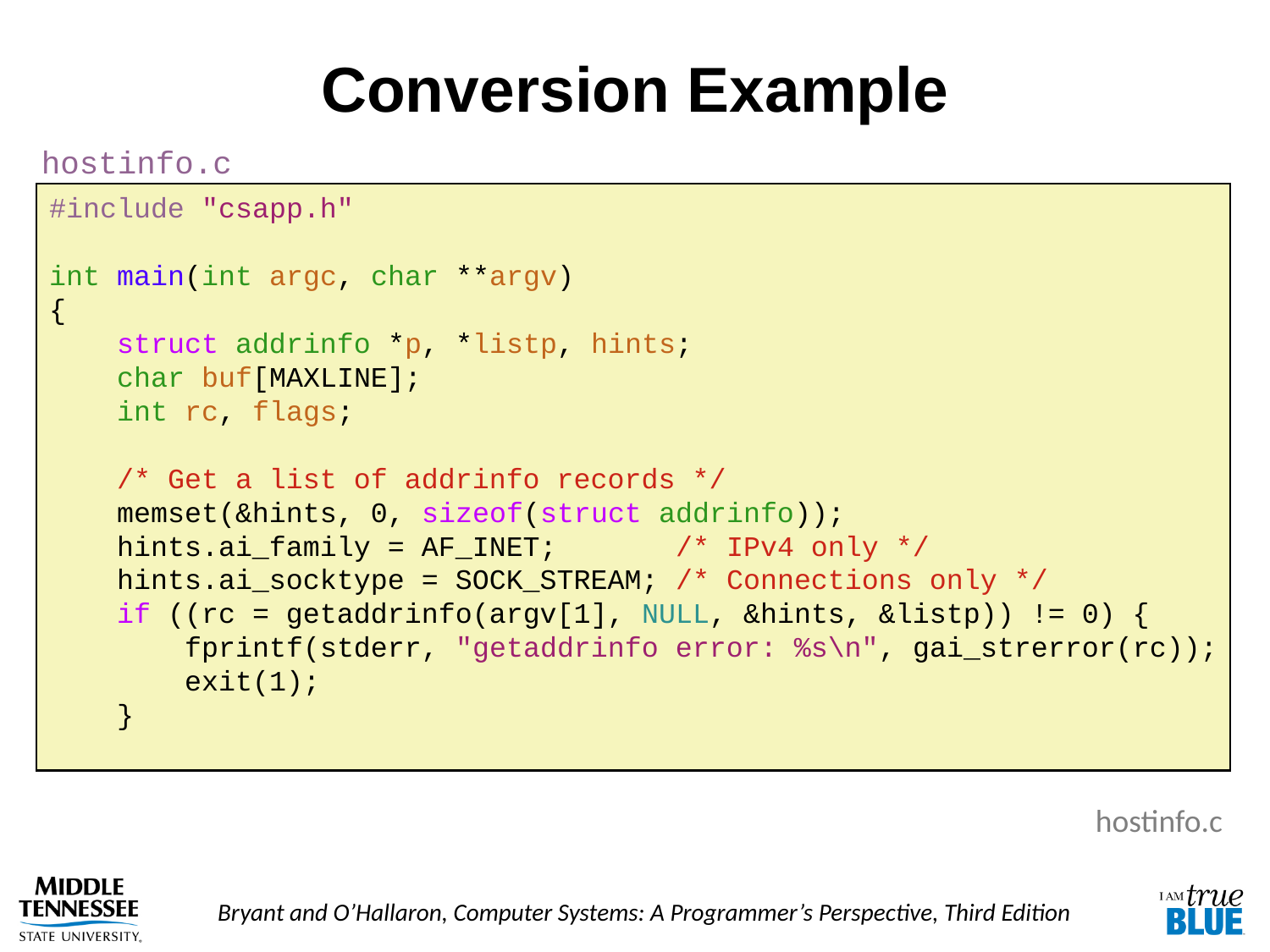

# Conversion Example
hostinfo.c
#include "csapp.h"

int main(int argc, char **argv)
{
    struct addrinfo *p, *listp, hints;
    char buf[MAXLINE];
    int rc, flags;

    /* Get a list of addrinfo records */
    memset(&hints, 0, sizeof(struct addrinfo));
    hints.ai_family = AF_INET;       /* IPv4 only */
    hints.ai_socktype = SOCK_STREAM; /* Connections only */
    if ((rc = getaddrinfo(argv[1], NULL, &hints, &listp)) != 0) {
        fprintf(stderr, "getaddrinfo error: %s\n", gai_strerror(rc));
        exit(1);
    }

hostinfo.c